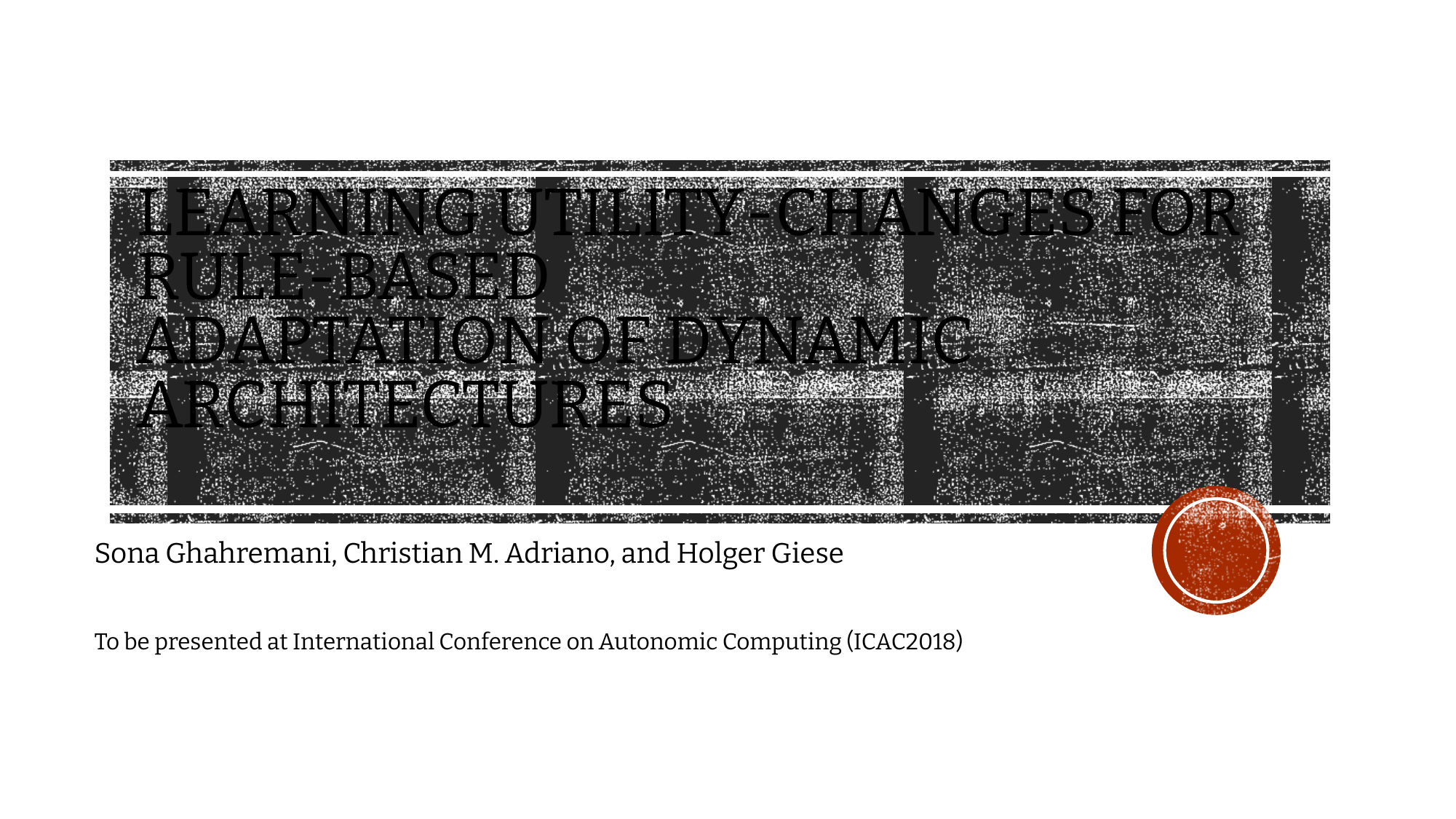

# Learning Utility-changes for Rule-based Adaptation of Dynamic Architectures
Sona Ghahremani, Christian M. Adriano, and Holger Giese

To be presented at International Conference on Autonomic Computing (ICAC2018)